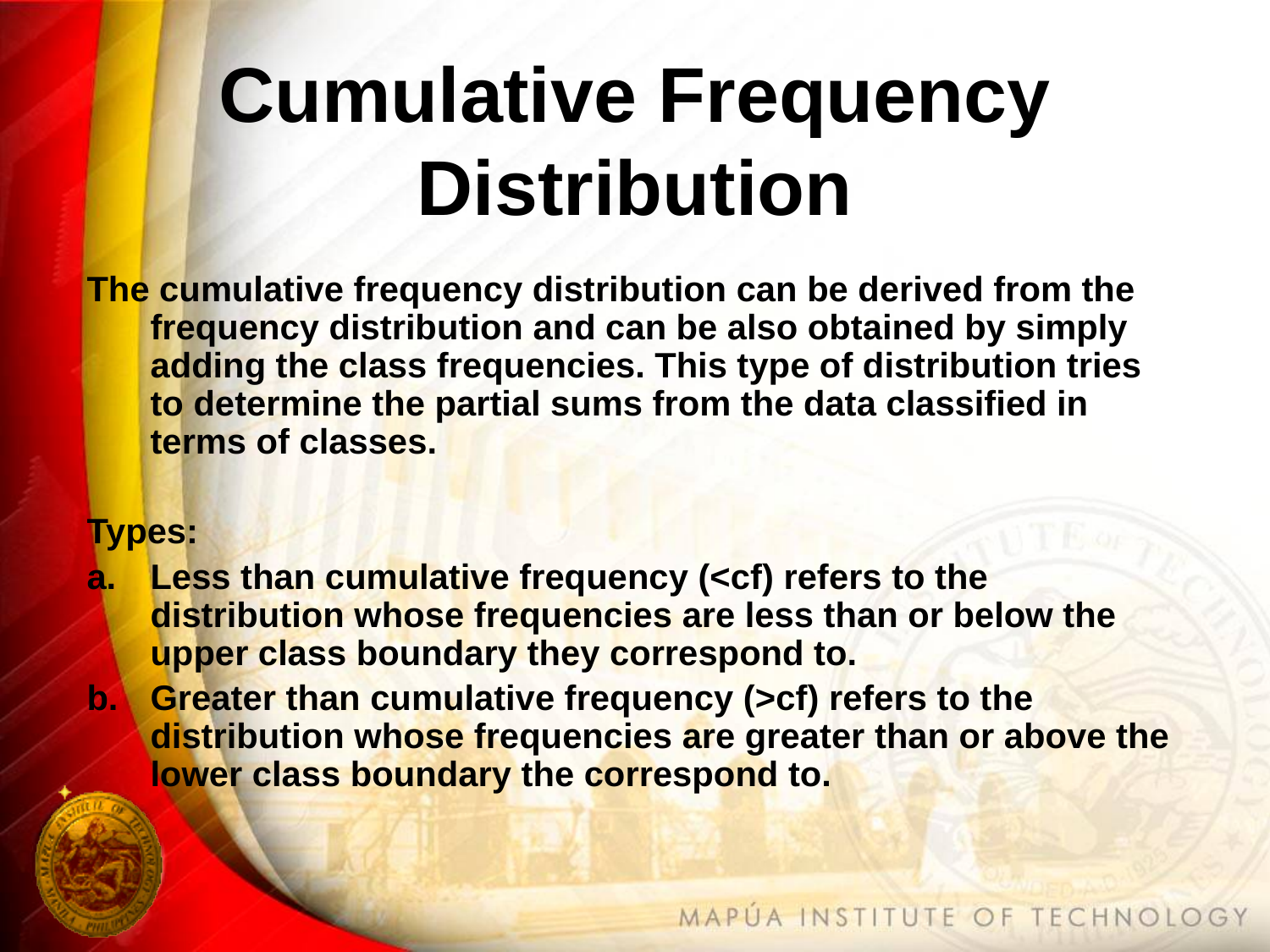

# Cumulative Frequency Distribution
The cumulative frequency distribution can be derived from the frequency distribution and can be also obtained by simply adding the class frequencies. This type of distribution tries to determine the partial sums from the data classified in terms of classes.

Types:
Less than cumulative frequency (<cf) refers to the distribution whose frequencies are less than or below the upper class boundary they correspond to.
Greater than cumulative frequency (>cf) refers to the distribution whose frequencies are greater than or above the lower class boundary the correspond to.